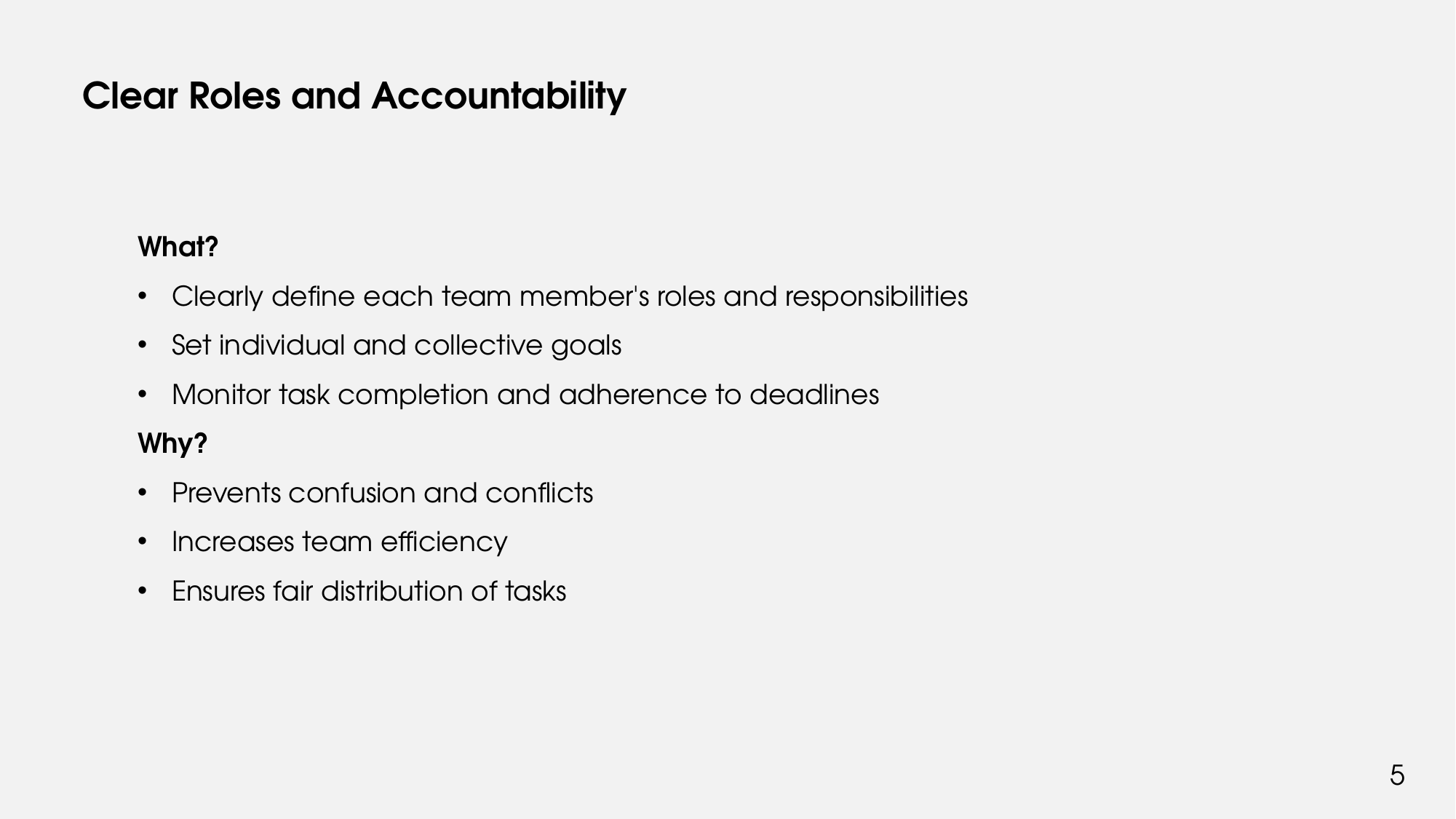

Clear Roles and Accountability
What?
Clearly define each team member's roles and responsibilities
Set individual and collective goals
Monitor task completion and adherence to deadlines
Why?
Prevents confusion and conflicts
Increases team efficiency
Ensures fair distribution of tasks
5